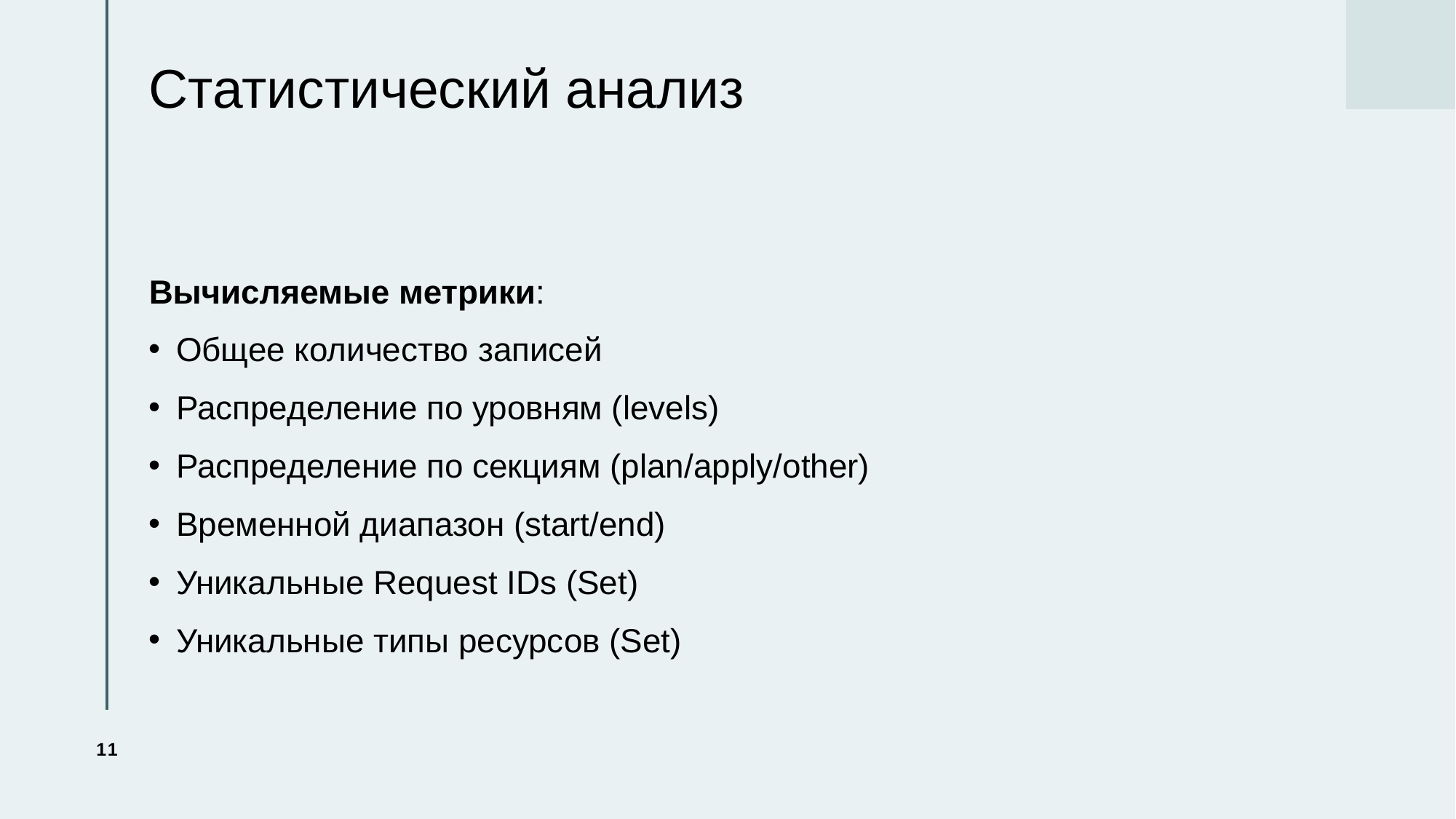

# Статистический анализ
Вычисляемые метрики:
Общее количество записей
Распределение по уровням (levels)
Распределение по секциям (plan/apply/other)
Временной диапазон (start/end)
Уникальные Request IDs (Set)
Уникальные типы ресурсов (Set)
11